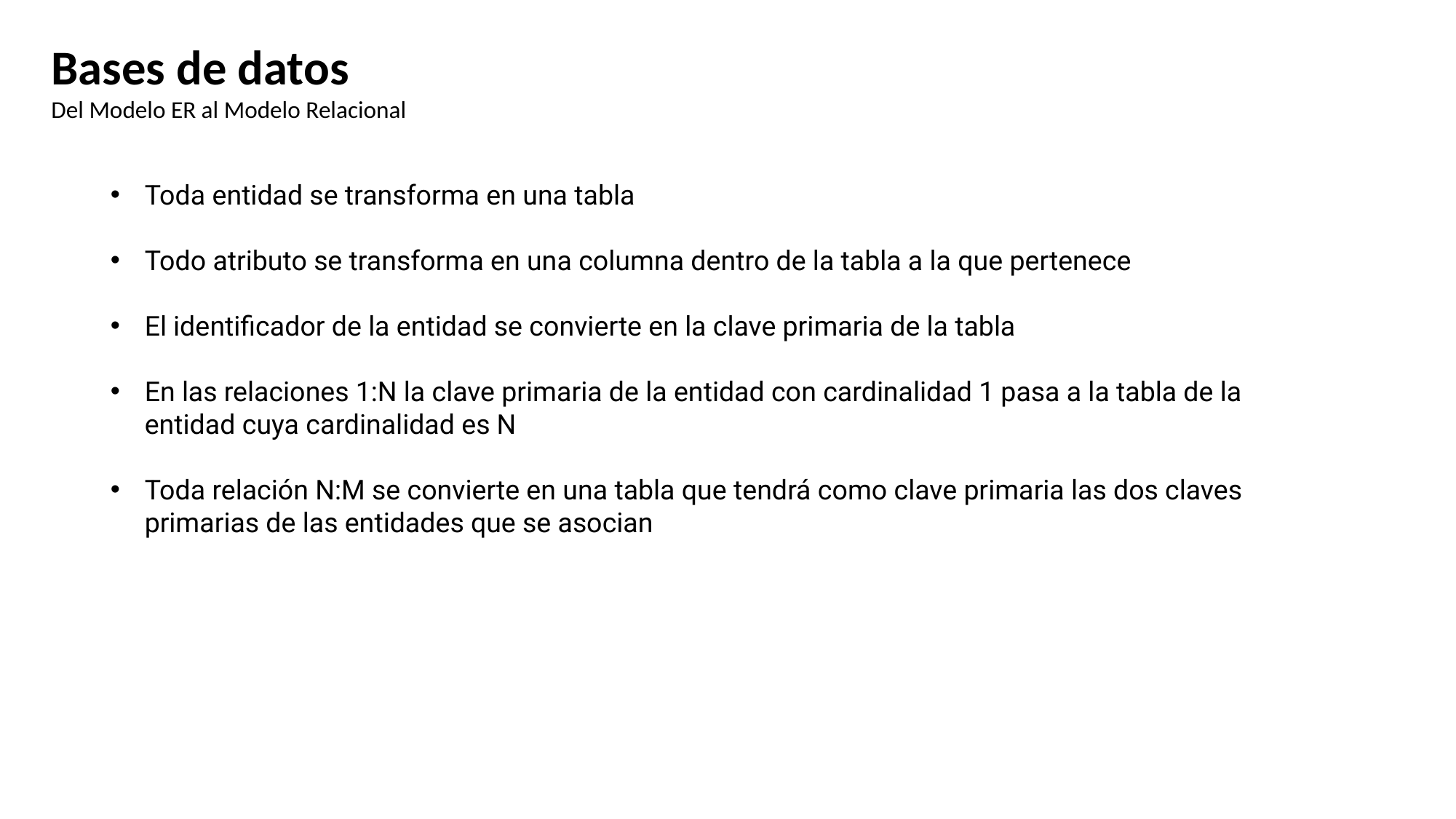

Bases de datos
Del Modelo ER al Modelo Relacional
Toda entidad se transforma en una tabla

Todo atributo se transforma en una columna dentro de la tabla a la que pertenece

El identificador de la entidad se convierte en la clave primaria de la tabla

En las relaciones 1:N la clave primaria de la entidad con cardinalidad 1 pasa a la tabla de la entidad cuya cardinalidad es N

Toda relación N:M se convierte en una tabla que tendrá como clave primaria las dos claves primarias de las entidades que se asocian